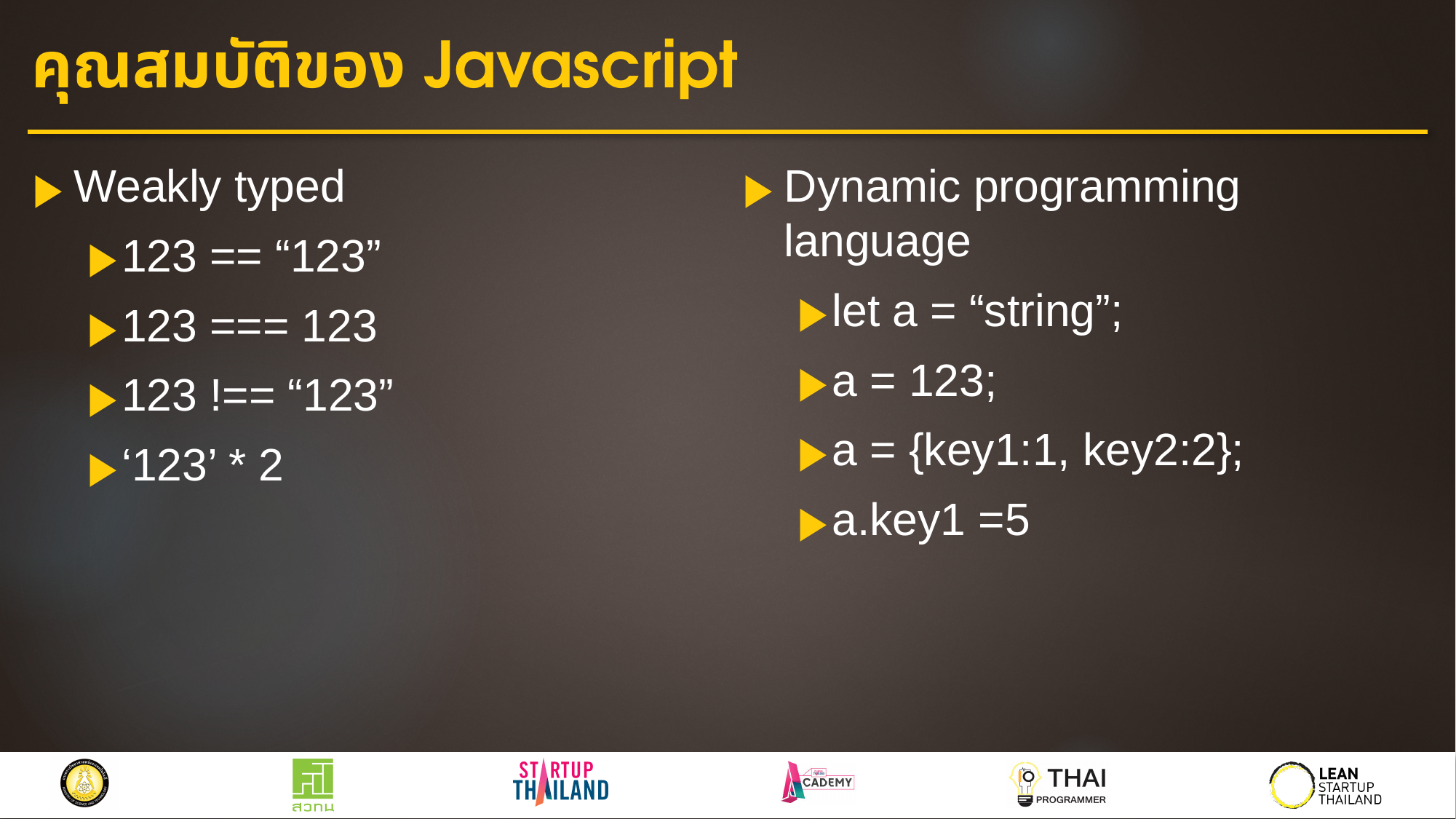

# คุณสมบัติของ Javascript
Weakly typed
123 == “123”
123 === 123
123 !== “123”
‘123’ * 2

Dynamic programming language
let a = “string”;
a = 123;
a = {key1:1, key2:2};
a.key1 =5